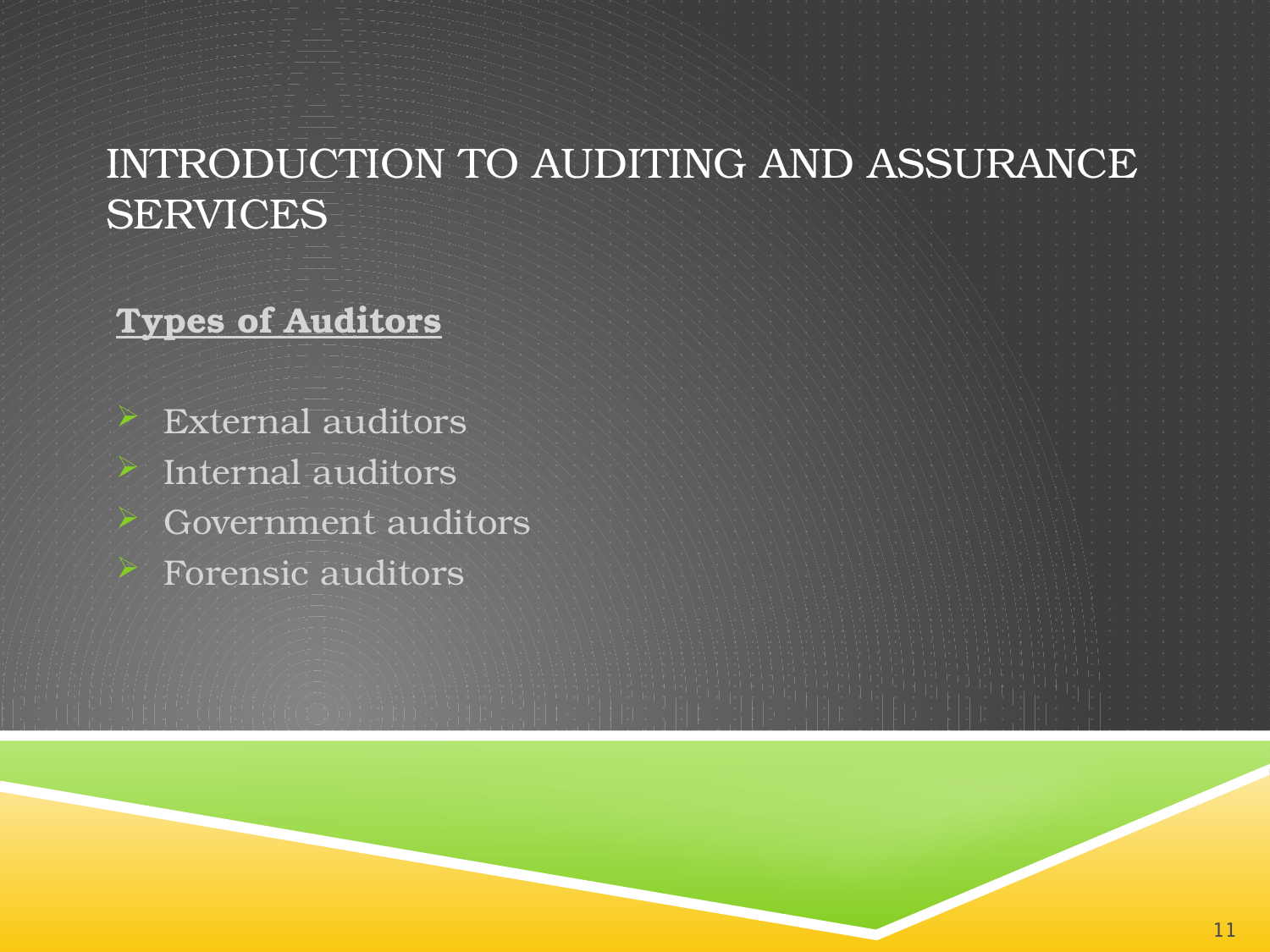

# INTRODUCTION TO AUDITING AND ASSURANCE SERVICES
Types of Auditors

External auditors
Internal auditors
Government auditors
Forensic auditors
11